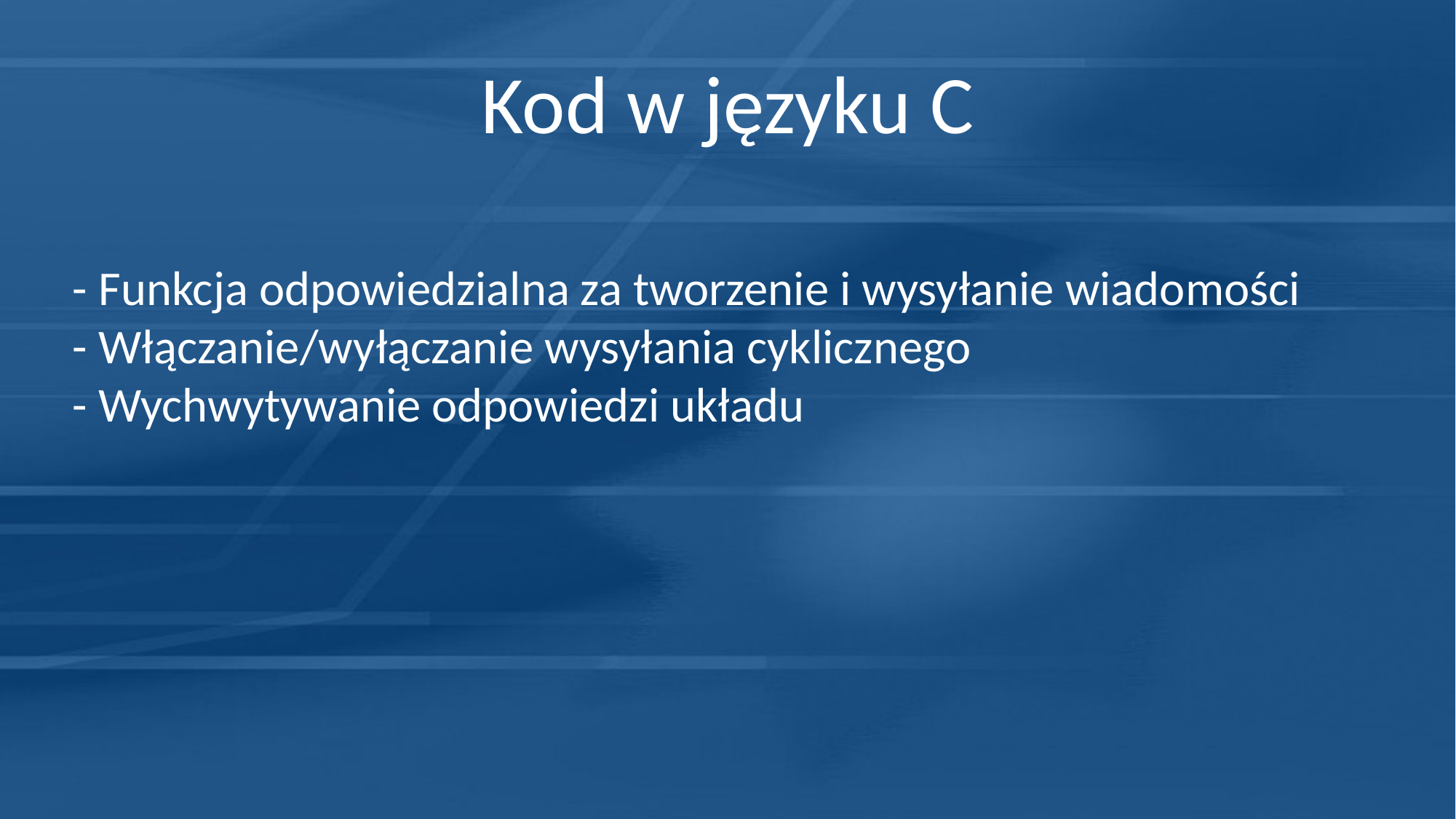

Kod w języku C

- Funkcja odpowiedzialna za tworzenie i wysyłanie wiadomości
- Włączanie/wyłączanie wysyłania cyklicznego
- Wychwytywanie odpowiedzi układu